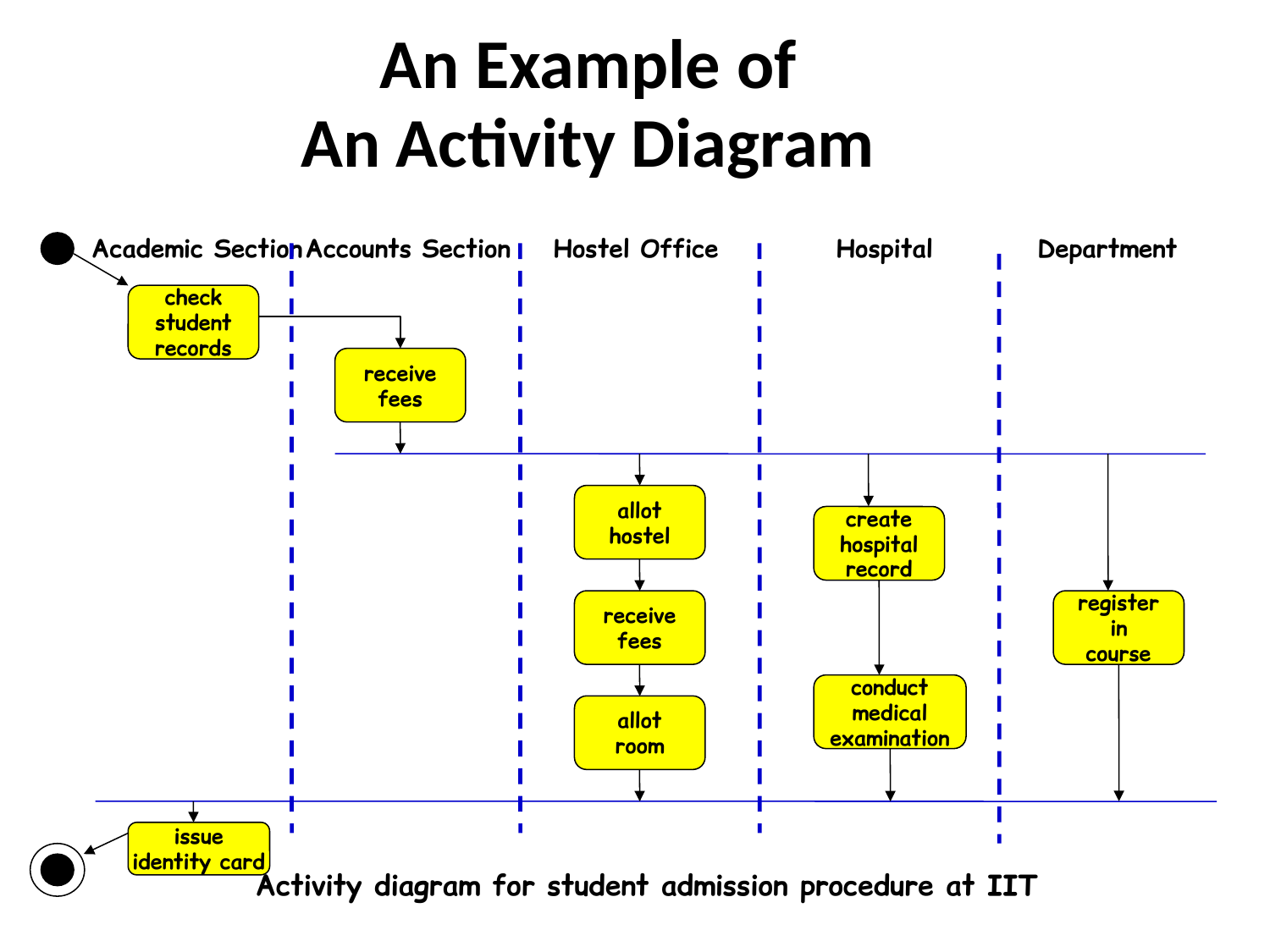

# An Example of An Activity Diagram

Academic Section
Accounts Section
Hostel Office
Hospital
Department

check
student
records

receive
fees

allot
hostel

create
hospital
record

receive
fees
register
in
course

conduct
medical
examination
allot
room

issue
identity card

Activity diagram for student admission procedure at IIT